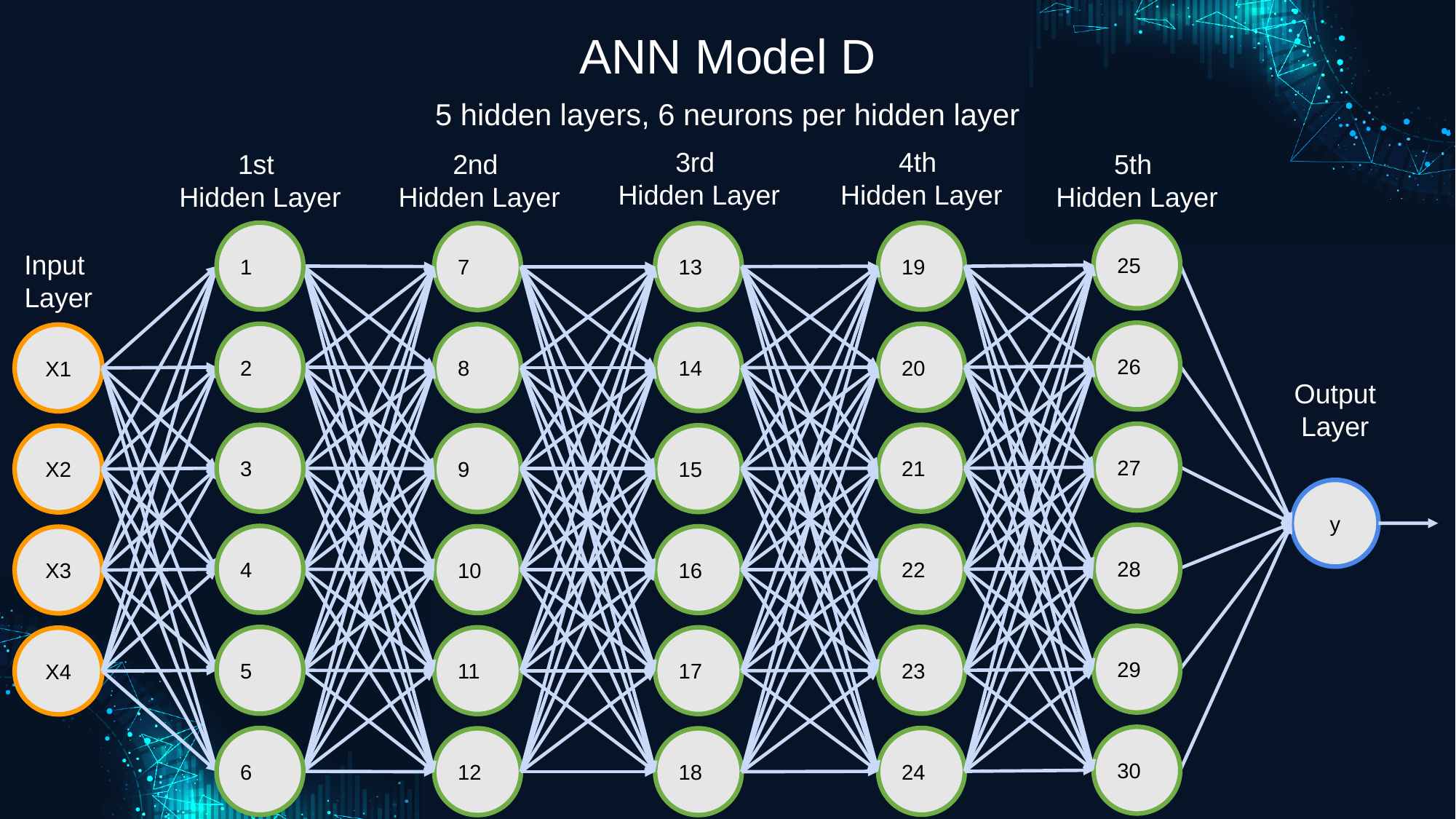

ANN Model D
5 hidden layers, 6 neurons per hidden layer
4th
Hidden Layer
3rd
Hidden Layer
5th
Hidden Layer
2nd
Hidden Layer
1st
Hidden Layer
25
1
19
7
13
Input
Layer
26
2
20
8
14
X1
Output Layer
27
21
3
9
15
X2
y
28
22
4
10
16
X3
29
23
5
11
17
X4
30
24
6
12
18